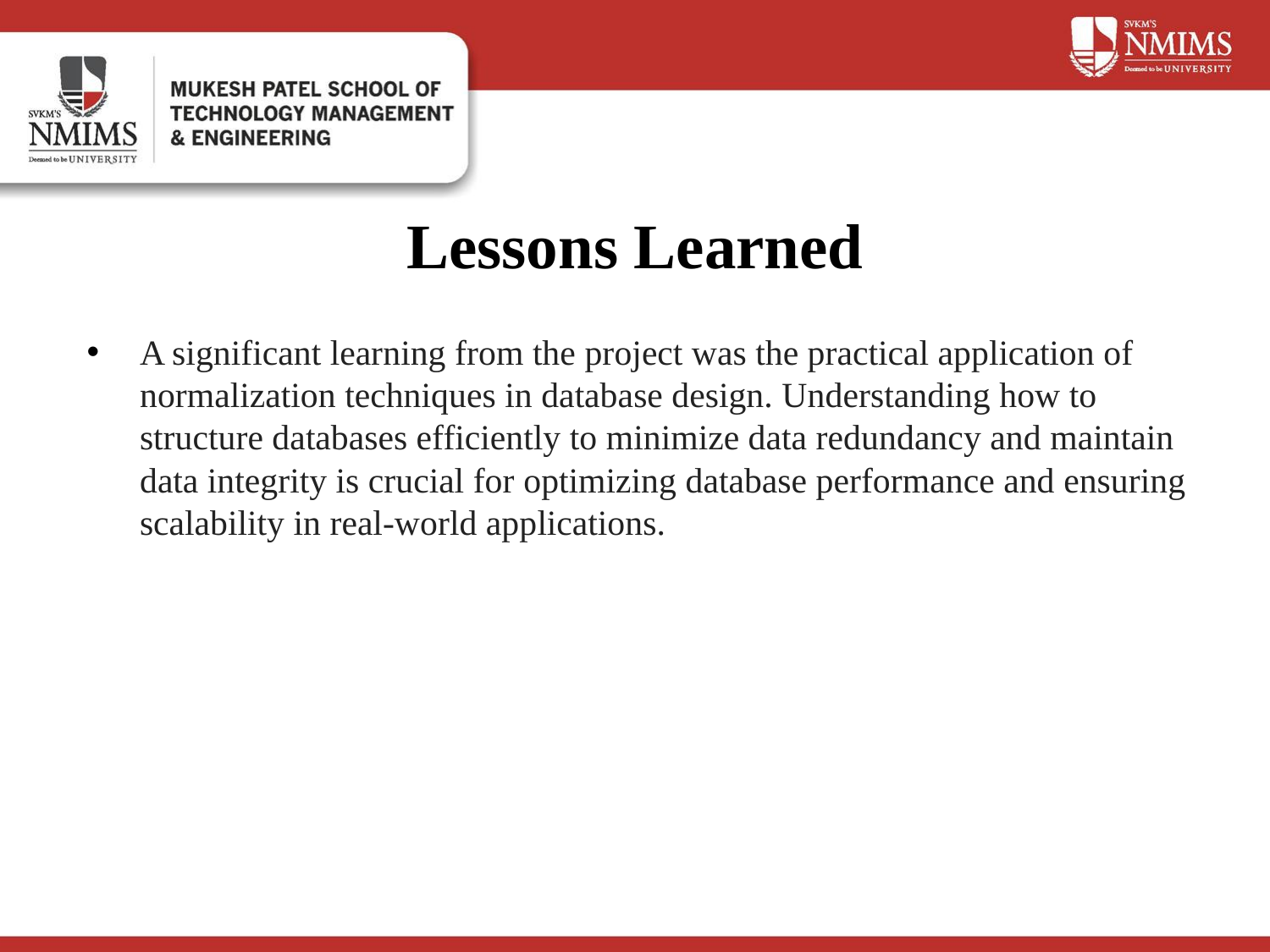

# Lessons Learned
A significant learning from the project was the practical application of normalization techniques in database design. Understanding how to structure databases efficiently to minimize data redundancy and maintain data integrity is crucial for optimizing database performance and ensuring scalability in real-world applications.